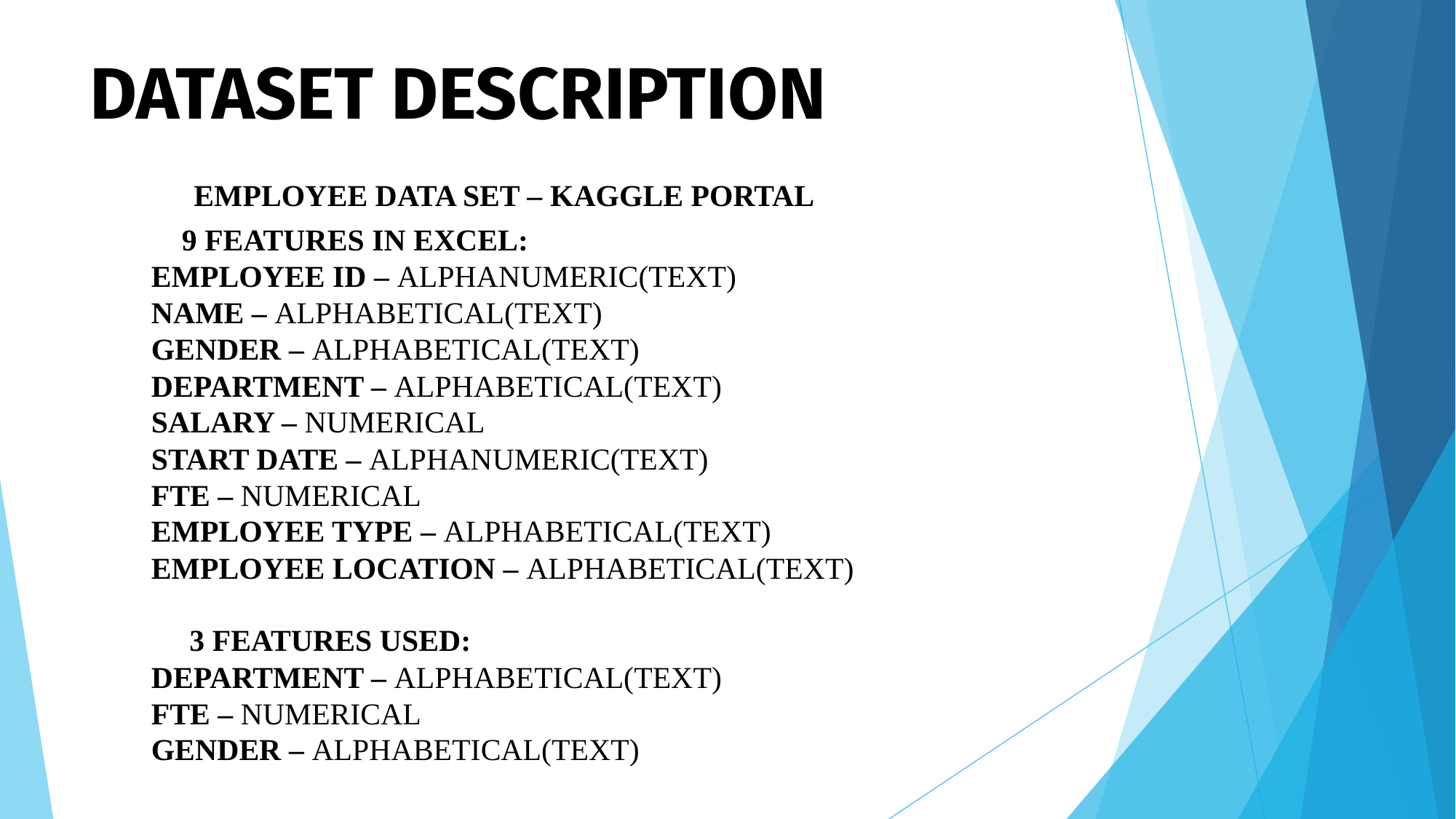

# DATASET DESCRIPTION EMPLOYEE DATA SET – KAGGLE PORTAL 9 FEATURES IN EXCEL: EMPLOYEE ID – ALPHANUMERIC(TEXT) NAME – ALPHABETICAL(TEXT) GENDER – ALPHABETICAL(TEXT) DEPARTMENT – ALPHABETICAL(TEXT) SALARY – NUMERICAL START DATE – ALPHANUMERIC(TEXT) FTE – NUMERICAL EMPLOYEE TYPE – ALPHABETICAL(TEXT) EMPLOYEE LOCATION – ALPHABETICAL(TEXT) 3 FEATURES USED: DEPARTMENT – ALPHABETICAL(TEXT) FTE – NUMERICAL GENDER – ALPHABETICAL(TEXT)